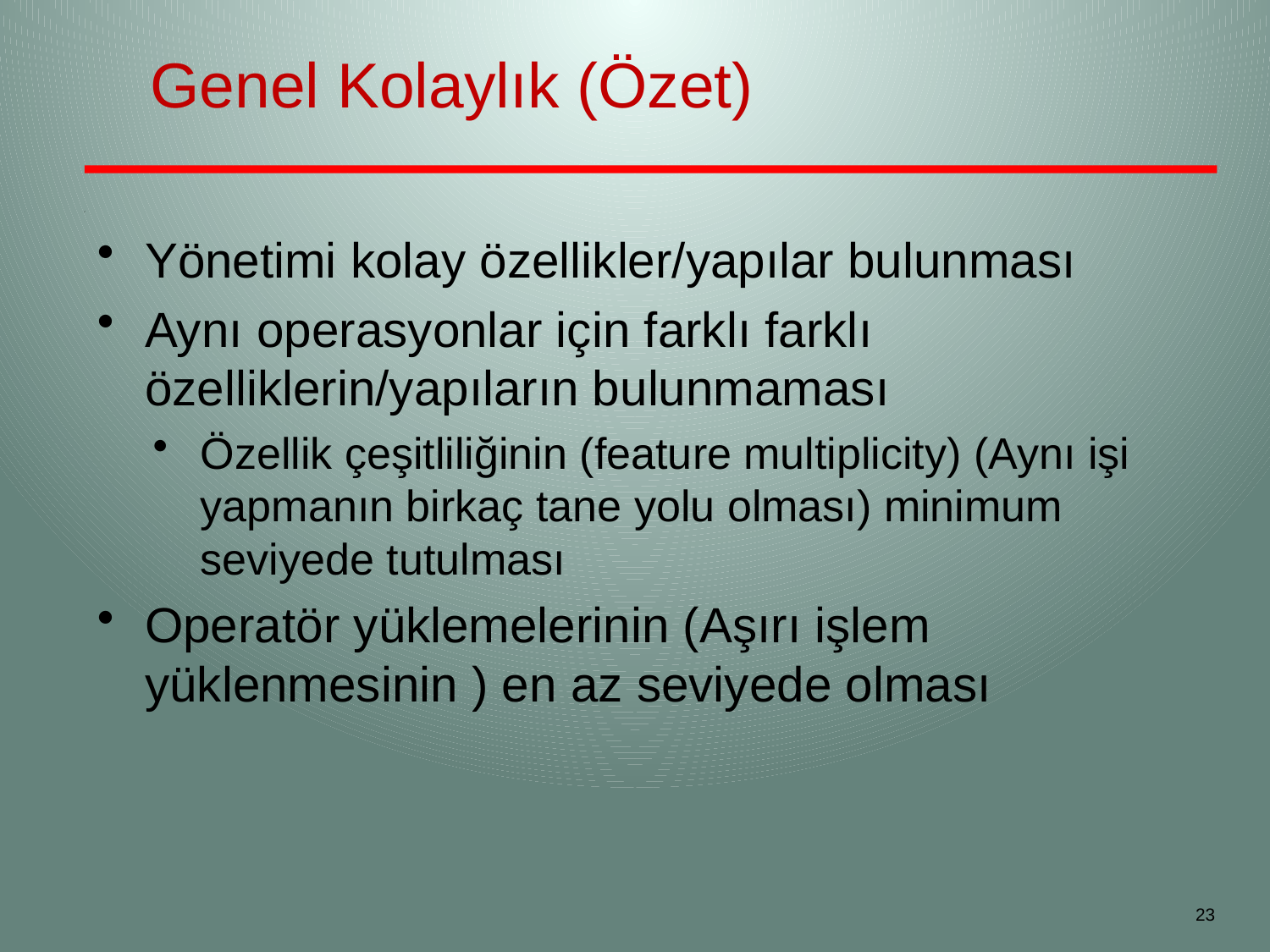

# Genel Kolaylık (Özet)
Yönetimi kolay özellikler/yapılar bulunması
Aynı operasyonlar için farklı farklı özelliklerin/yapıların bulunmaması
Özellik çeşitliliğinin (feature multiplicity) (Aynı işi yapmanın birkaç tane yolu olması) minimum seviyede tutulması
Operatör yüklemelerinin (Aşırı işlem yüklenmesinin ) en az seviyede olması

23